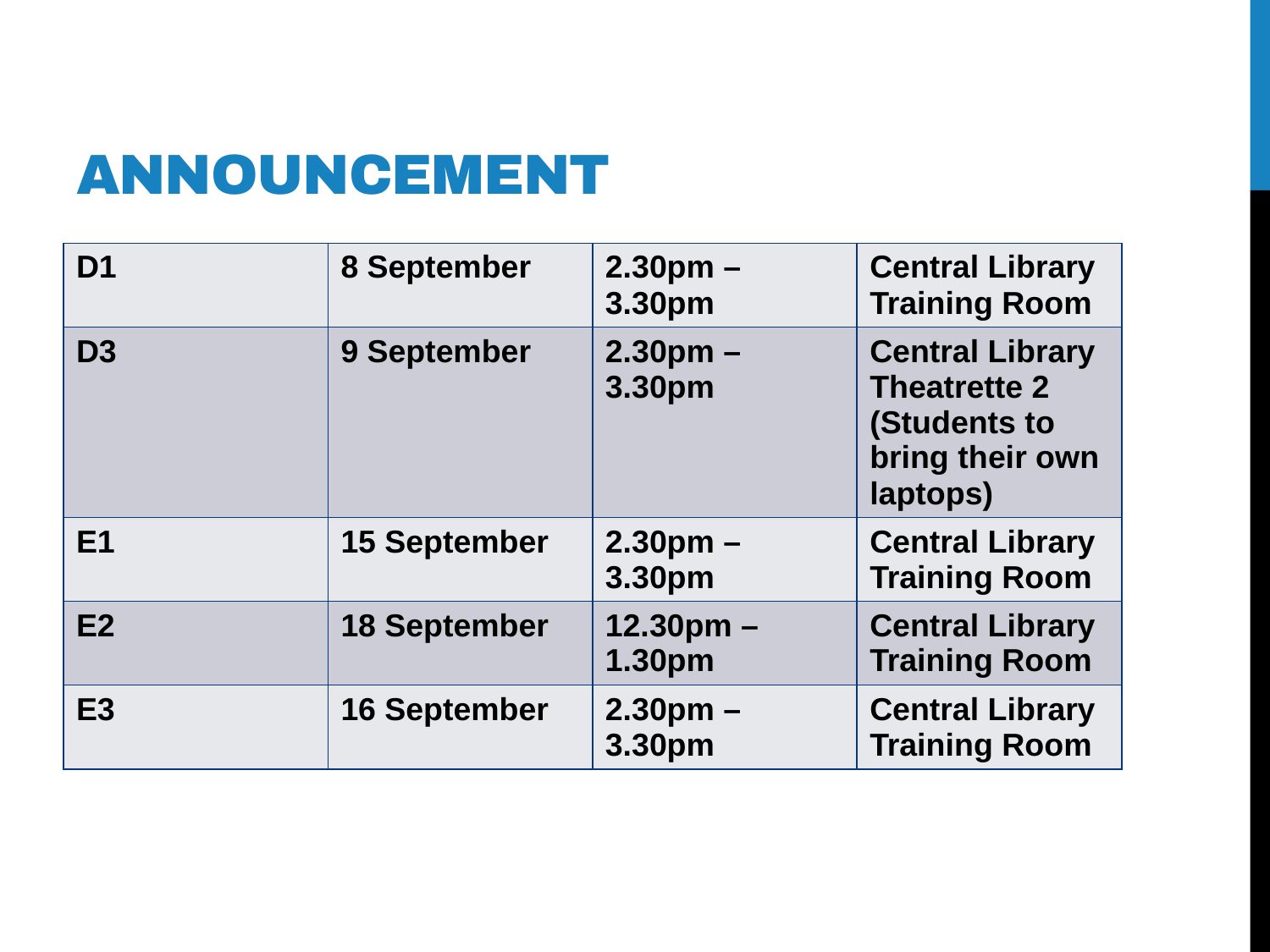

# Announcement
| D1 | 8 September | 2.30pm – 3.30pm | Central Library Training Room |
| --- | --- | --- | --- |
| D3 | 9 September | 2.30pm – 3.30pm | Central Library Theatrette 2 (Students to bring their own laptops) |
| E1 | 15 September | 2.30pm – 3.30pm | Central Library Training Room |
| E2 | 18 September | 12.30pm – 1.30pm | Central Library Training Room |
| E3 | 16 September | 2.30pm – 3.30pm | Central Library Training Room |